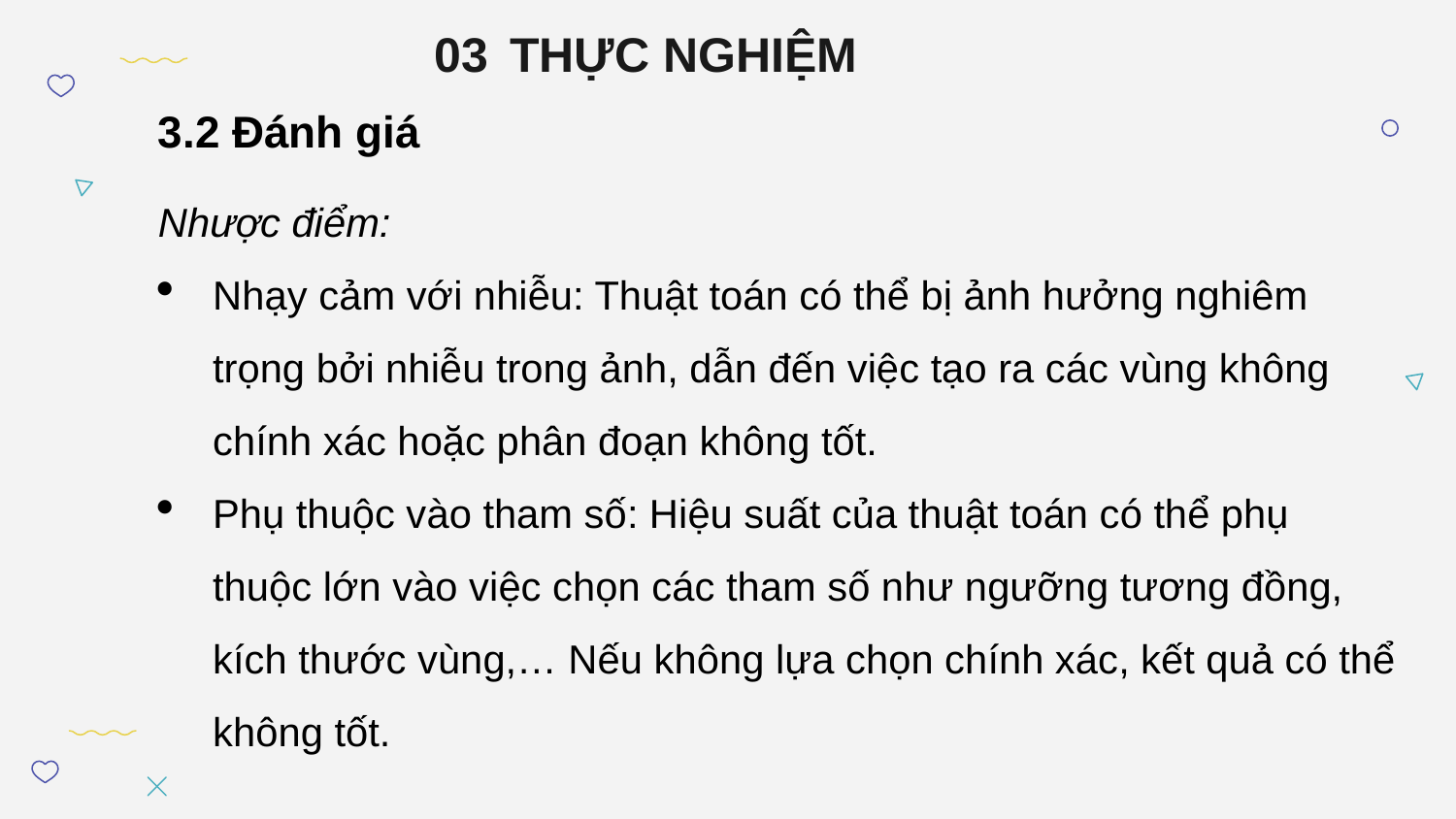

# THỰC NGHIỆM
03
3.2 Đánh giá
Nhược điểm:
Nhạy cảm với nhiễu: Thuật toán có thể bị ảnh hưởng nghiêm trọng bởi nhiễu trong ảnh, dẫn đến việc tạo ra các vùng không chính xác hoặc phân đoạn không tốt.
Phụ thuộc vào tham số: Hiệu suất của thuật toán có thể phụ thuộc lớn vào việc chọn các tham số như ngưỡng tương đồng, kích thước vùng,… Nếu không lựa chọn chính xác, kết quả có thể không tốt.